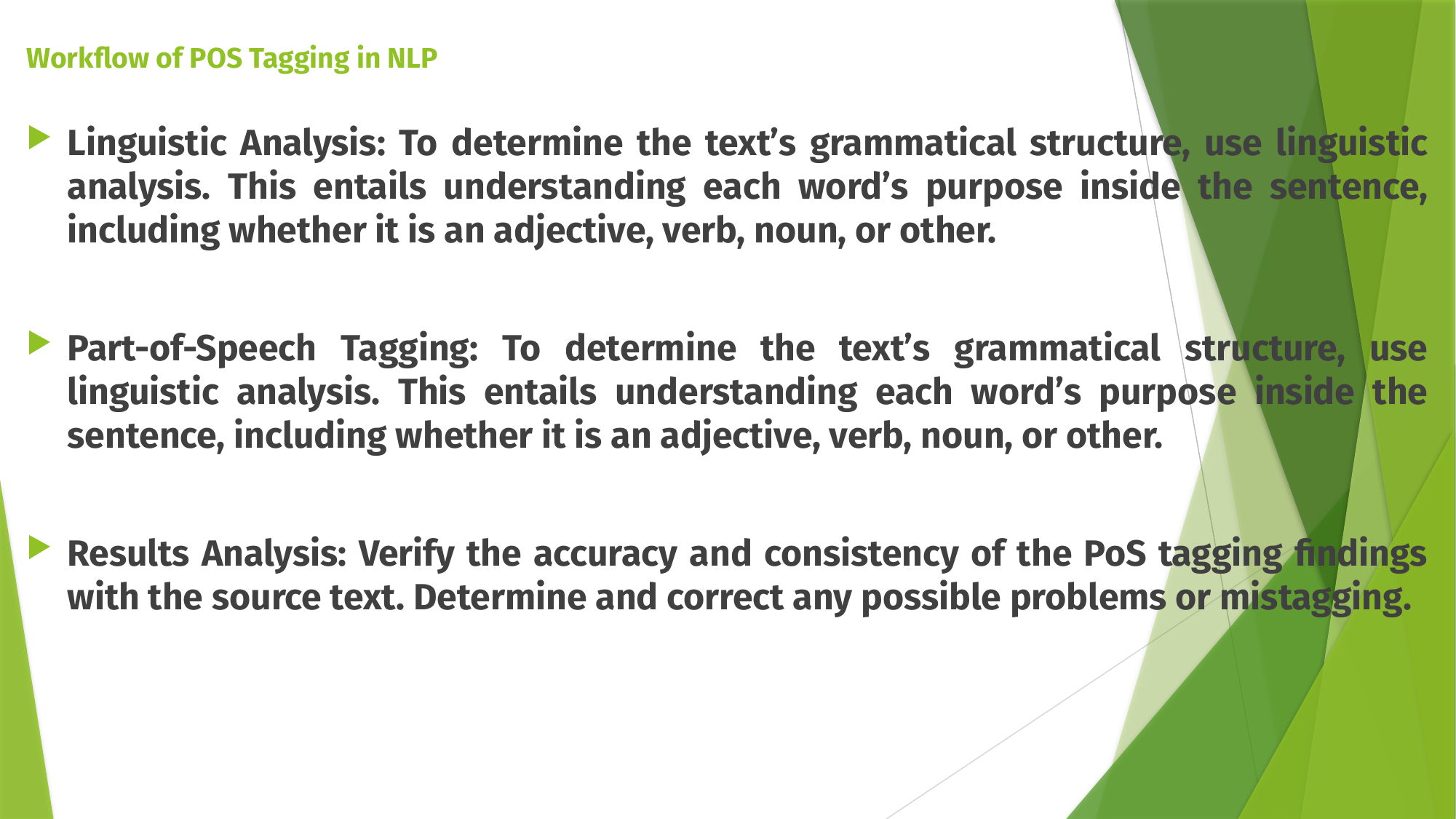

# Workflow of POS Tagging in NLP
Linguistic Analysis: To determine the text’s grammatical structure, use linguistic analysis. This entails understanding each word’s purpose inside the sentence, including whether it is an adjective, verb, noun, or other.

Part-of-Speech Tagging: To determine the text’s grammatical structure, use linguistic analysis. This entails understanding each word’s purpose inside the sentence, including whether it is an adjective, verb, noun, or other.

Results Analysis: Verify the accuracy and consistency of the PoS tagging findings with the source text. Determine and correct any possible problems or mistagging.